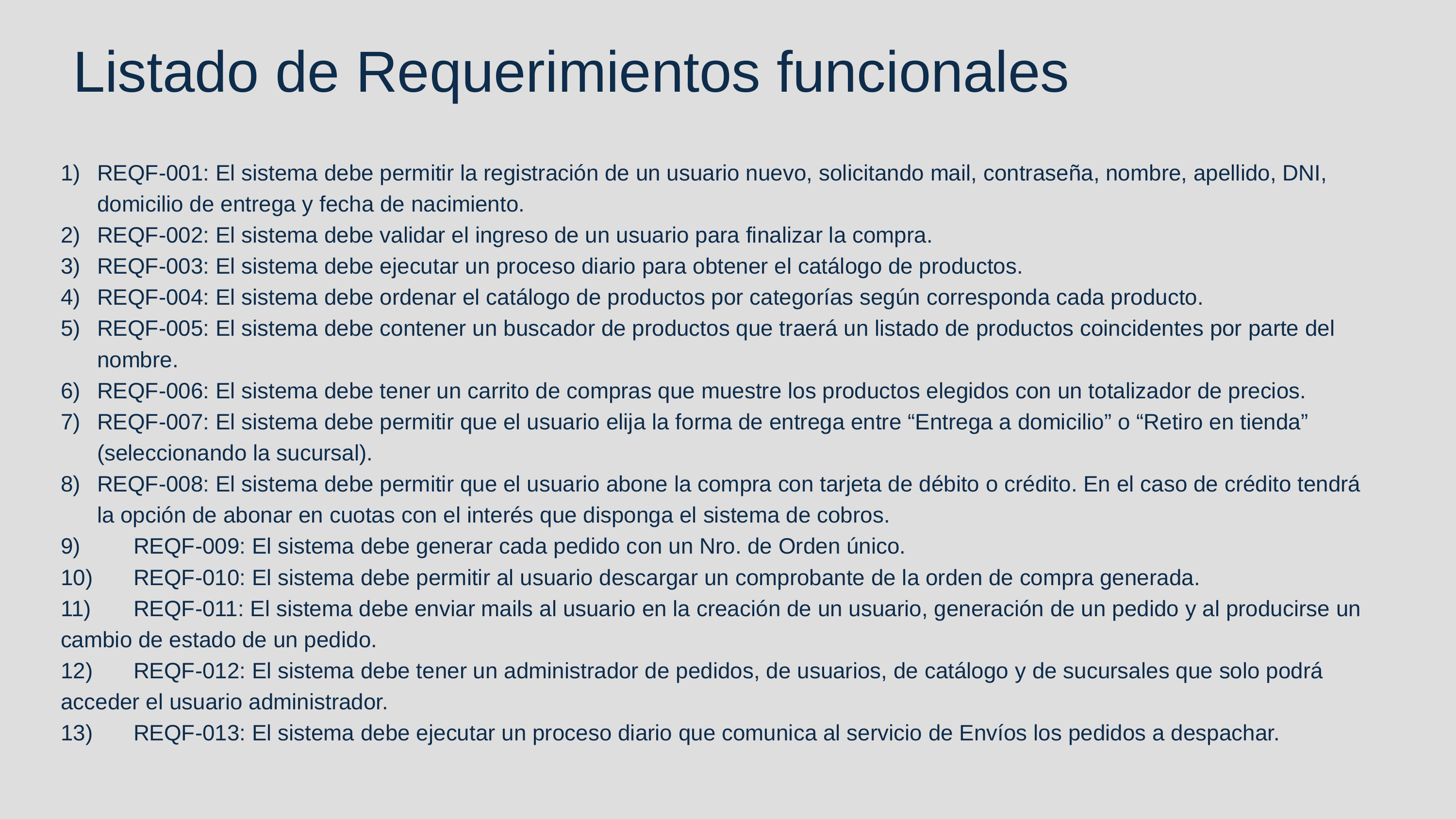

Listado de Requerimientos funcionales
REQF-001: El sistema debe permitir la registración de un usuario nuevo, solicitando mail, contraseña, nombre, apellido, DNI, domicilio de entrega y fecha de nacimiento.
REQF-002: El sistema debe validar el ingreso de un usuario para finalizar la compra.
REQF-003: El sistema debe ejecutar un proceso diario para obtener el catálogo de productos.
REQF-004: El sistema debe ordenar el catálogo de productos por categorías según corresponda cada producto.
REQF-005: El sistema debe contener un buscador de productos que traerá un listado de productos coincidentes por parte del nombre.
REQF-006: El sistema debe tener un carrito de compras que muestre los productos elegidos con un totalizador de precios.
REQF-007: El sistema debe permitir que el usuario elija la forma de entrega entre “Entrega a domicilio” o “Retiro en tienda” (seleccionando la sucursal).
REQF-008: El sistema debe permitir que el usuario abone la compra con tarjeta de débito o crédito. En el caso de crédito tendrá la opción de abonar en cuotas con el interés que disponga el sistema de cobros.
9)	REQF-009: El sistema debe generar cada pedido con un Nro. de Orden único.
10)	REQF-010: El sistema debe permitir al usuario descargar un comprobante de la orden de compra generada.
11)	REQF-011: El sistema debe enviar mails al usuario en la creación de un usuario, generación de un pedido y al producirse un cambio de estado de un pedido.
12)	REQF-012: El sistema debe tener un administrador de pedidos, de usuarios, de catálogo y de sucursales que solo podrá acceder el usuario administrador.
13)	REQF-013: El sistema debe ejecutar un proceso diario que comunica al servicio de Envíos los pedidos a despachar.